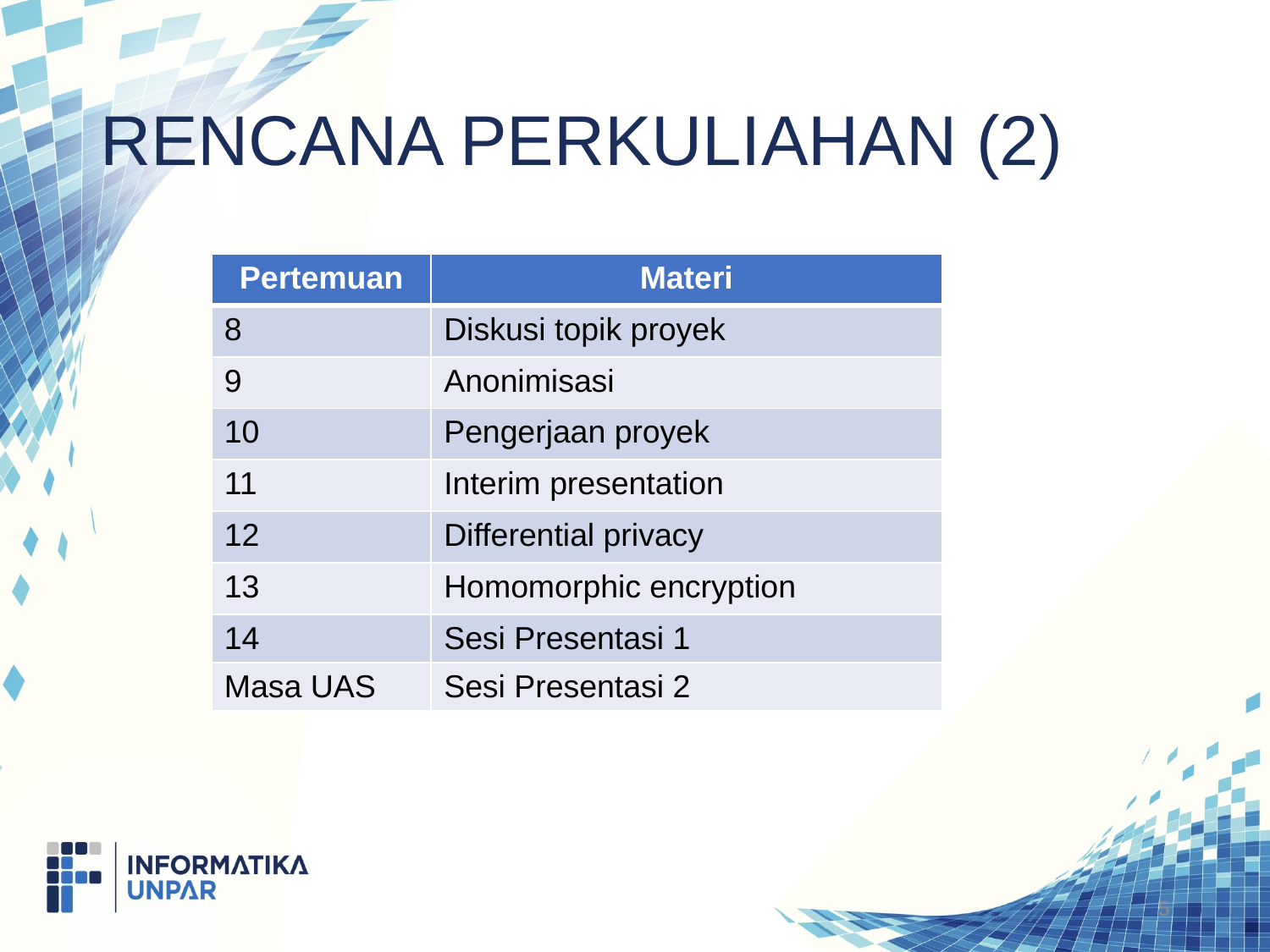

# Rencana perkuliahan (2)
| Pertemuan | Materi |
| --- | --- |
| 8 | Diskusi topik proyek |
| 9 | Anonimisasi |
| 10 | Pengerjaan proyek |
| 11 | Interim presentation |
| 12 | Differential privacy |
| 13 | Homomorphic encryption |
| 14 | Sesi Presentasi 1 |
| Masa UAS | Sesi Presentasi 2 |
5